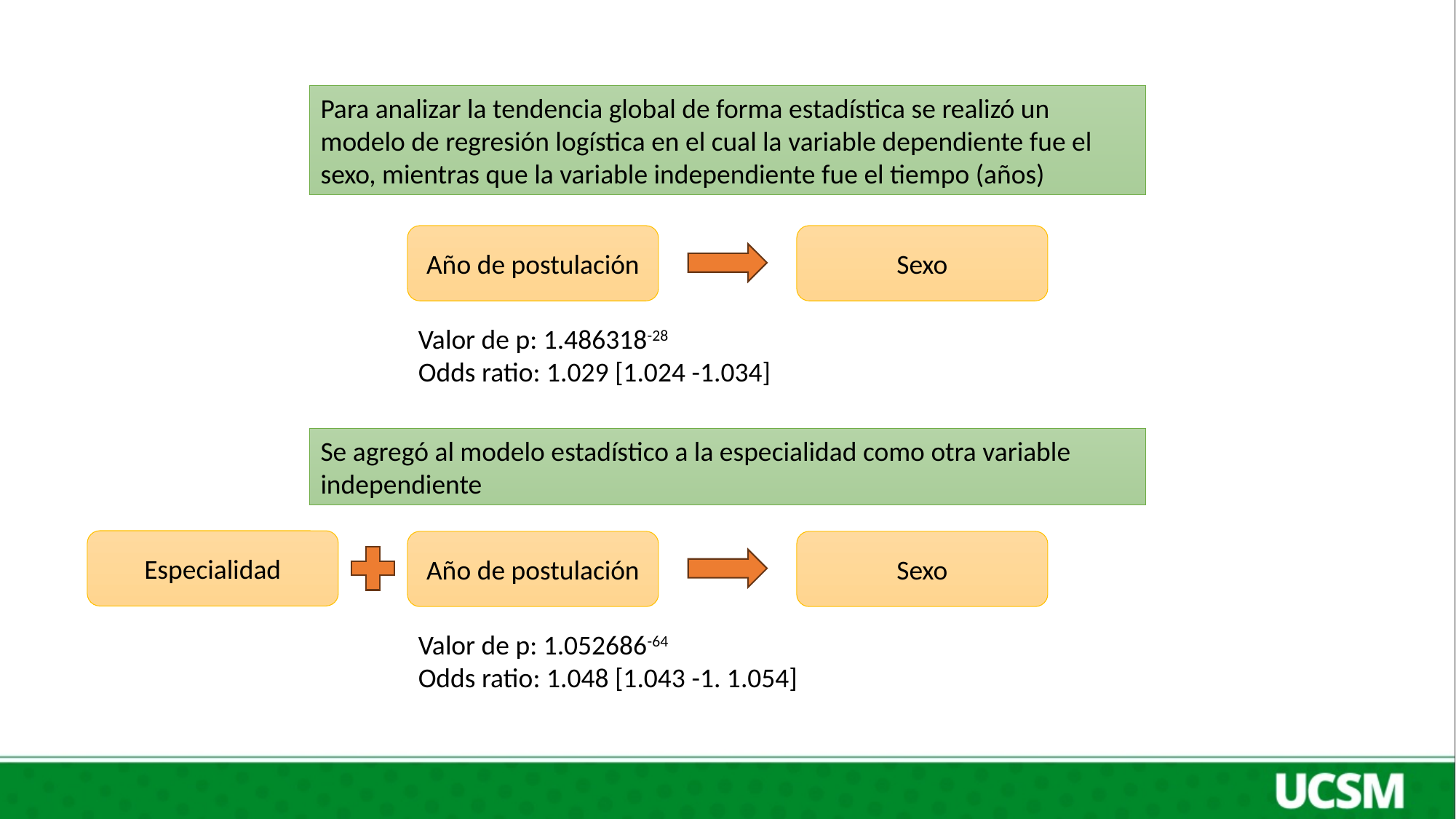

Para analizar la tendencia global de forma estadística se realizó un modelo de regresión logística en el cual la variable dependiente fue el sexo, mientras que la variable independiente fue el tiempo (años)
Año de postulación
Sexo

Valor de p: 1.486318-28
Odds ratio: 1.029 [1.024 -1.034]
Se agregó al modelo estadístico a la especialidad como otra variable independiente
Especialidad
Año de postulación
Sexo

Valor de p: 1.052686-64
Odds ratio: 1.048 [1.043 -1. 1.054]